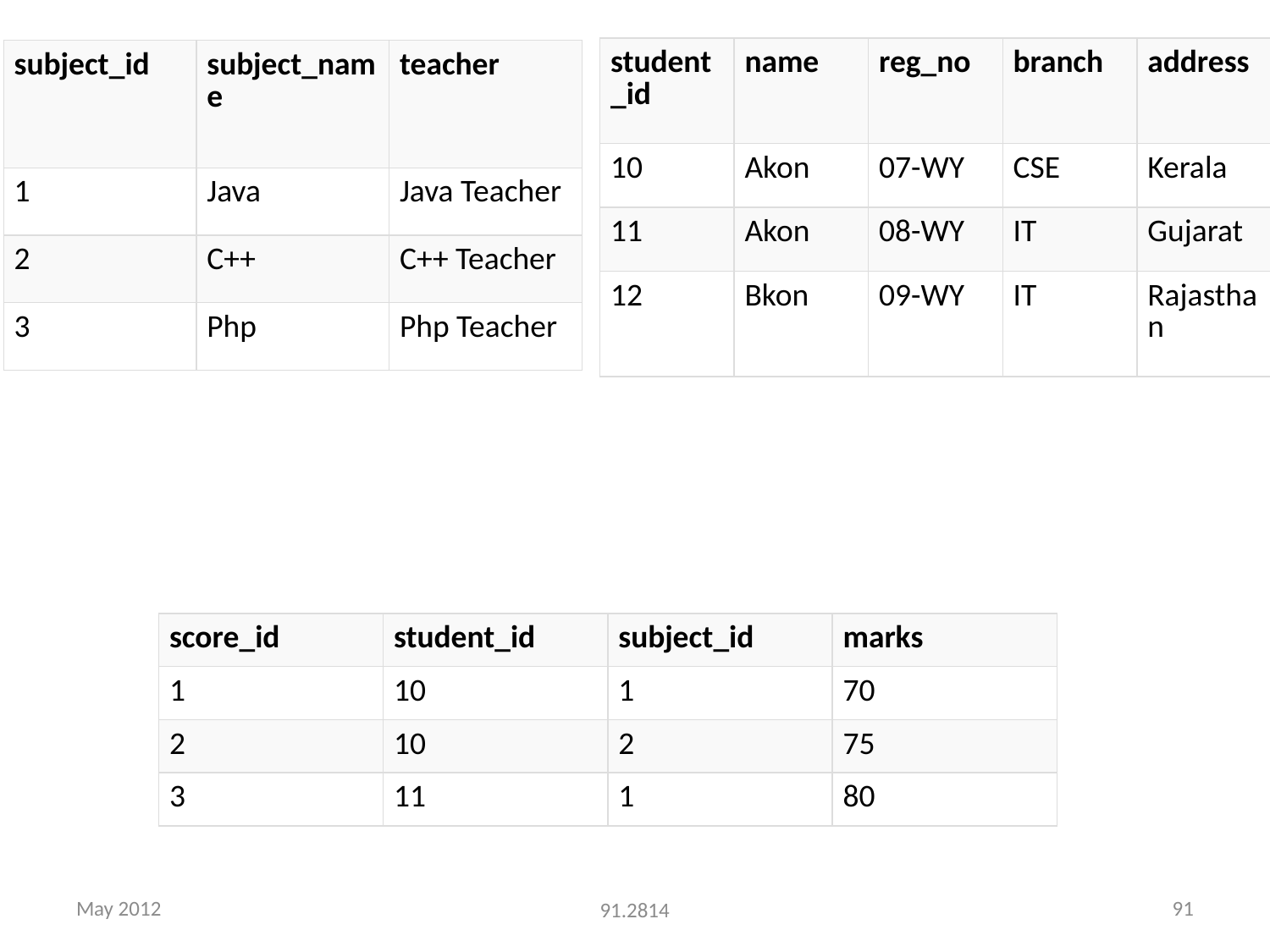

#
| student\_id | name | reg\_no | branch | address |
| --- | --- | --- | --- | --- |
| 10 | Akon | 07-WY | CSE | Kerala |
| 11 | Akon | 08-WY | IT | Gujarat |
| 12 | Bkon | 09-WY | IT | Rajasthan |
| subject\_id | subject\_name | teacher |
| --- | --- | --- |
| 1 | Java | Java Teacher |
| 2 | C++ | C++ Teacher |
| 3 | Php | Php Teacher |
| score\_id | student\_id | subject\_id | marks |
| --- | --- | --- | --- |
| 1 | 10 | 1 | 70 |
| 2 | 10 | 2 | 75 |
| 3 | 11 | 1 | 80 |
May 2012
91
91.2814